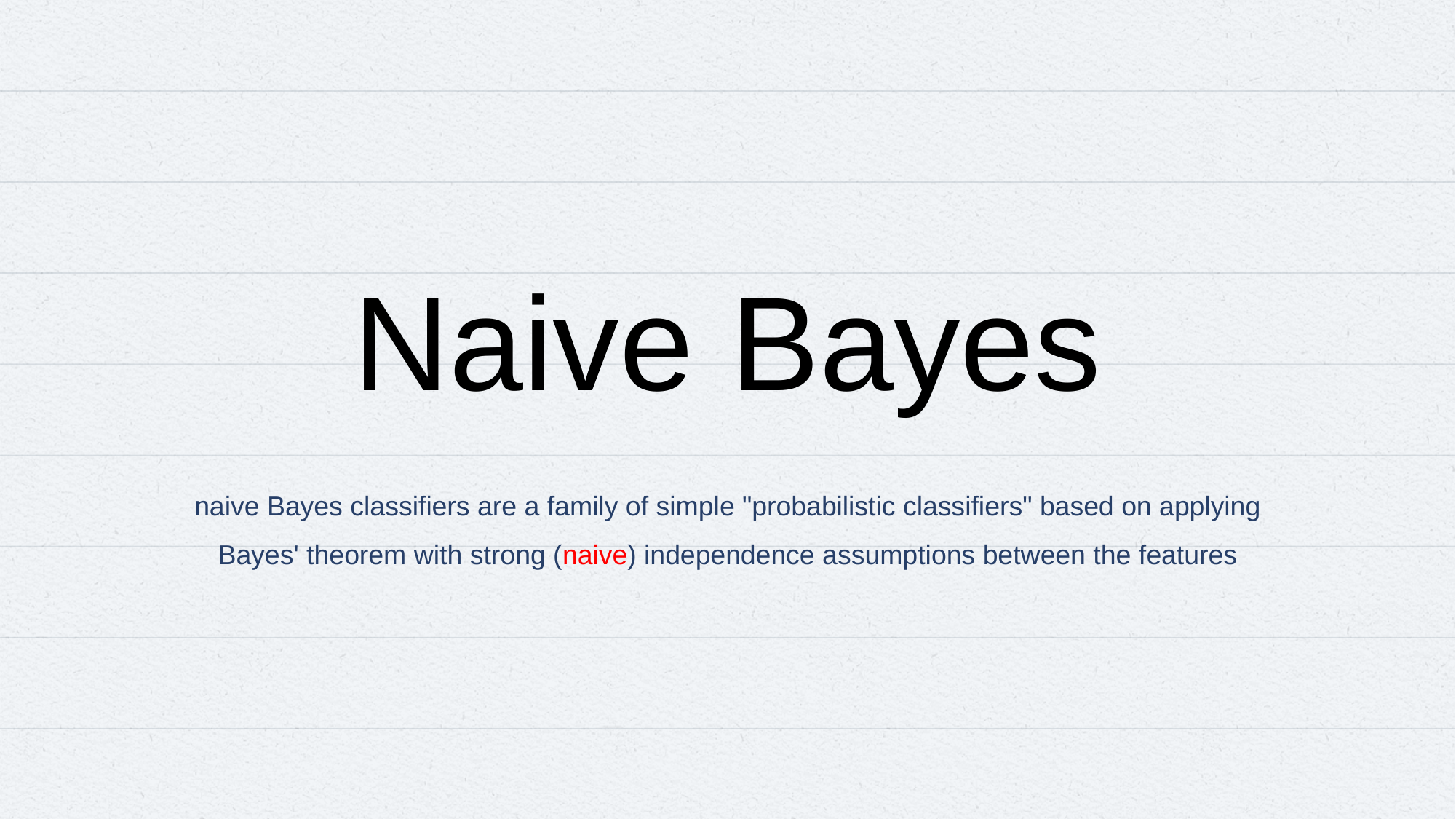

# Naive Bayes

naive Bayes classifiers are a family of simple "probabilistic classifiers" based on applying Bayes' theorem with strong (naive) independence assumptions between the features